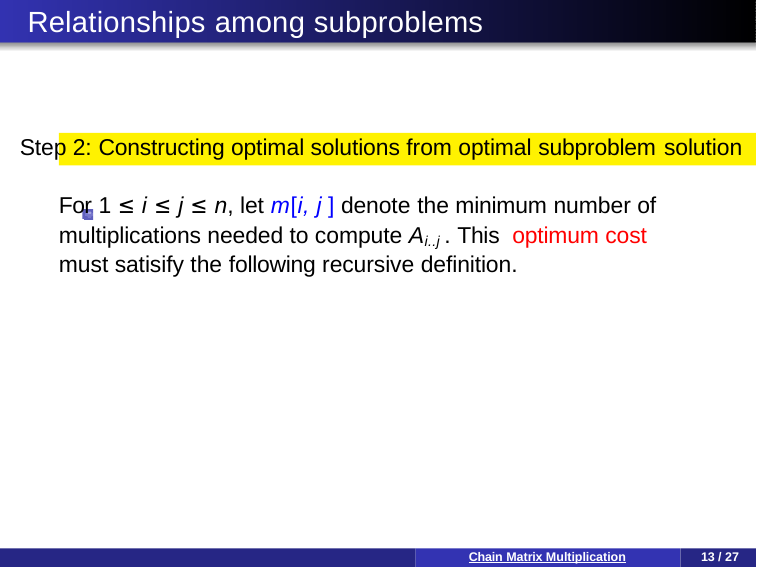

# Relationships among subproblems
Step 2: Constructing optimal solutions from optimal subproblem solution

For 1 ≤ i ≤ j ≤ n, let m[i, j ] denote the minimum number of  multiplications needed to compute Ai..j . This  optimum cost  must satisify the following recursive definition.

Chain Matrix Multiplication
13 / 27